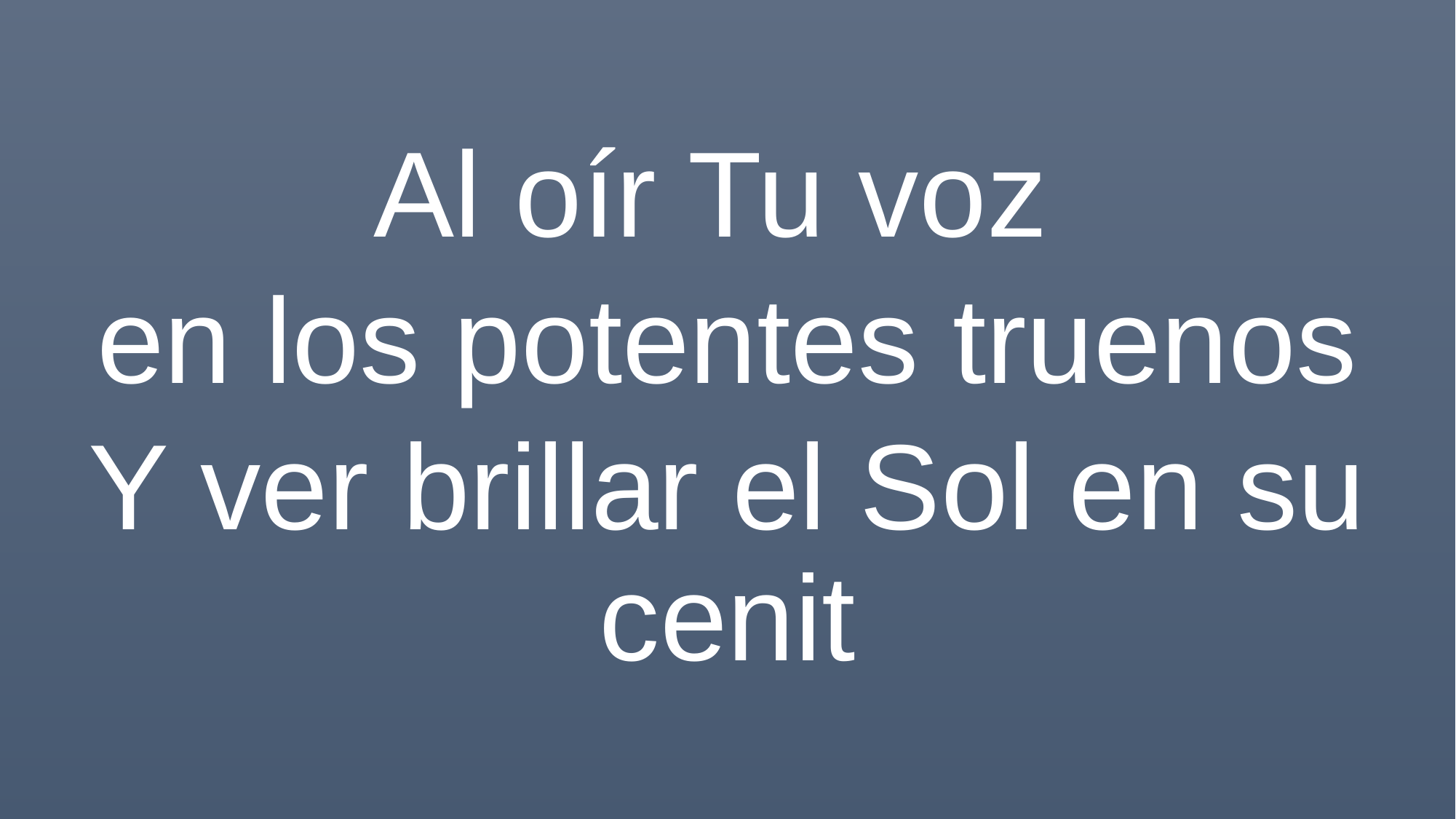

Al oír Tu voz
en los potentes truenos
Y ver brillar el Sol en su cenit